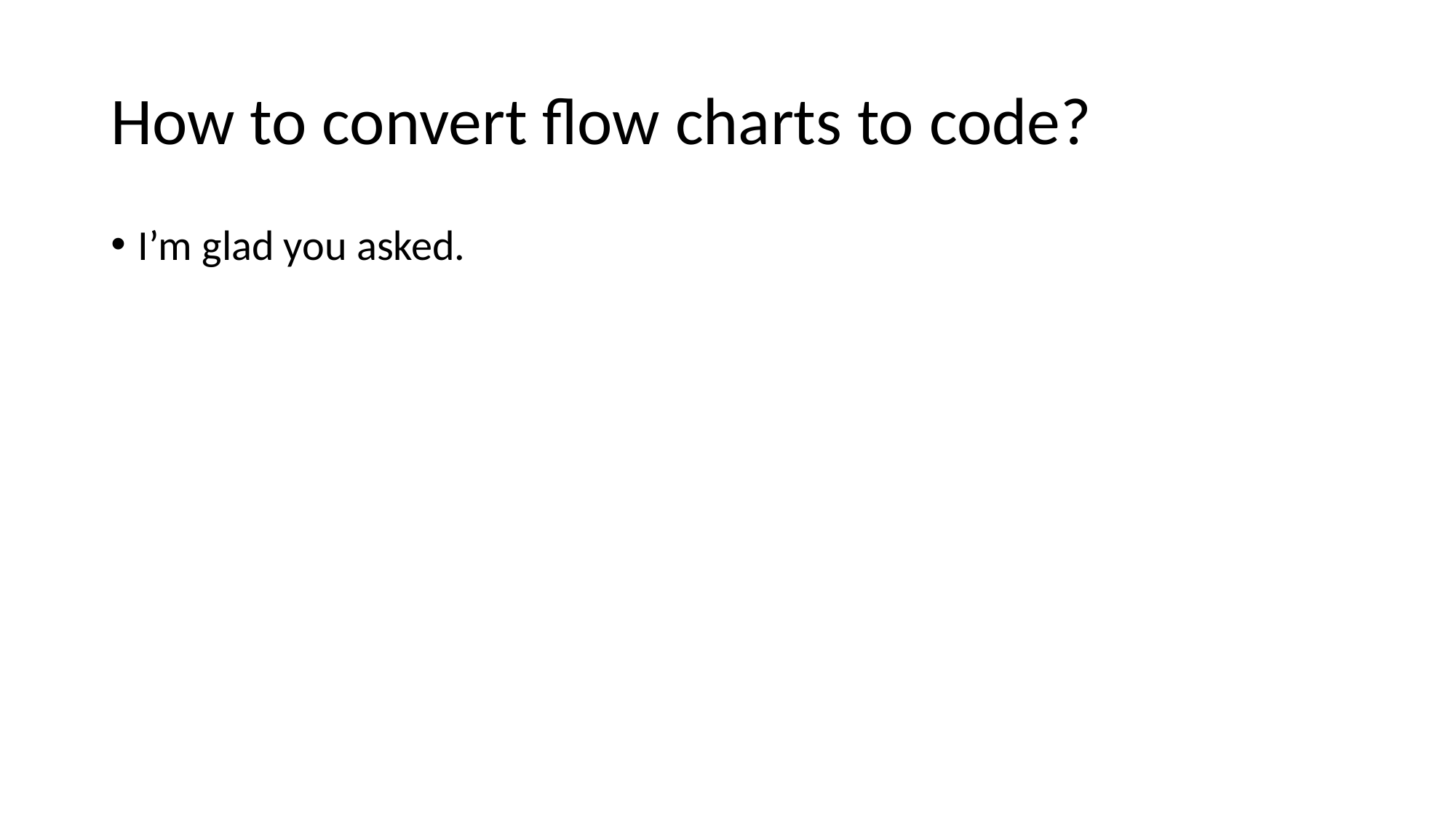

# How to convert flow charts to code?
I’m glad you asked.